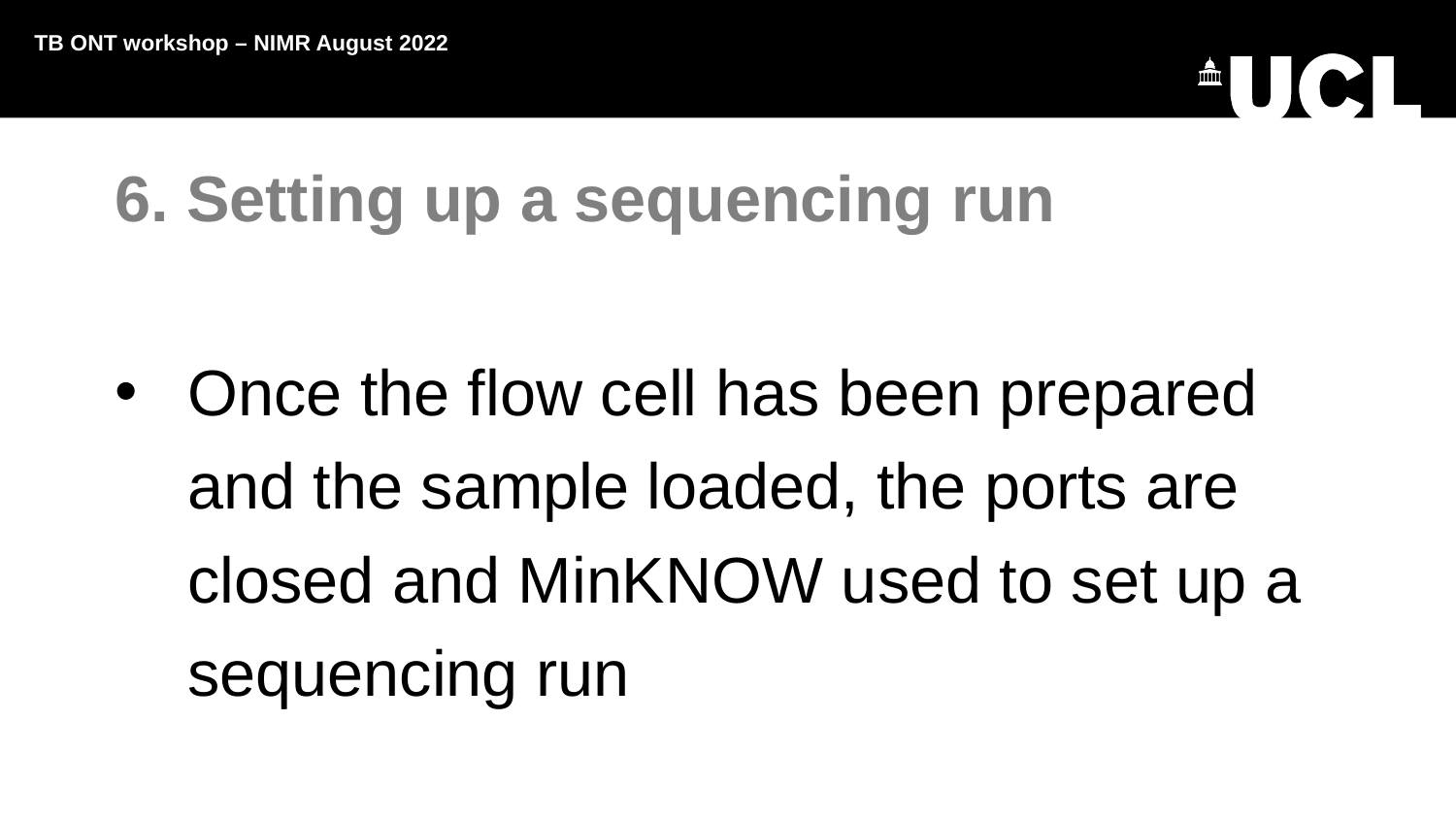

TB ONT workshop – NIMR August 2022
6. Setting up a sequencing run

Once the flow cell has been prepared and the sample loaded, the ports are closed and MinKNOW used to set up a sequencing run